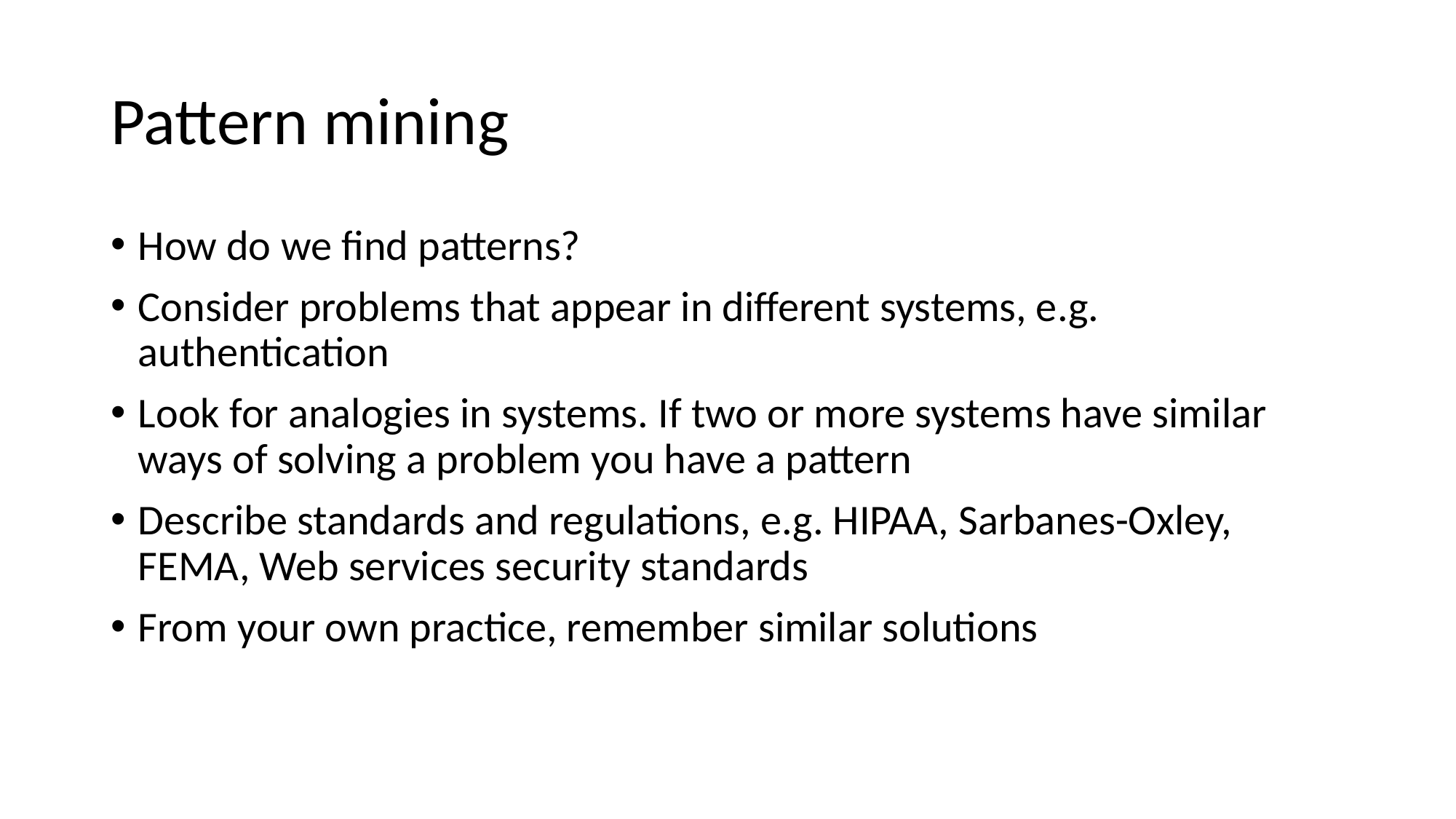

# Pattern mining
How do we find patterns?
Consider problems that appear in different systems, e.g. authentication
Look for analogies in systems. If two or more systems have similar ways of solving a problem you have a pattern
Describe standards and regulations, e.g. HIPAA, Sarbanes-Oxley, FEMA, Web services security standards
From your own practice, remember similar solutions